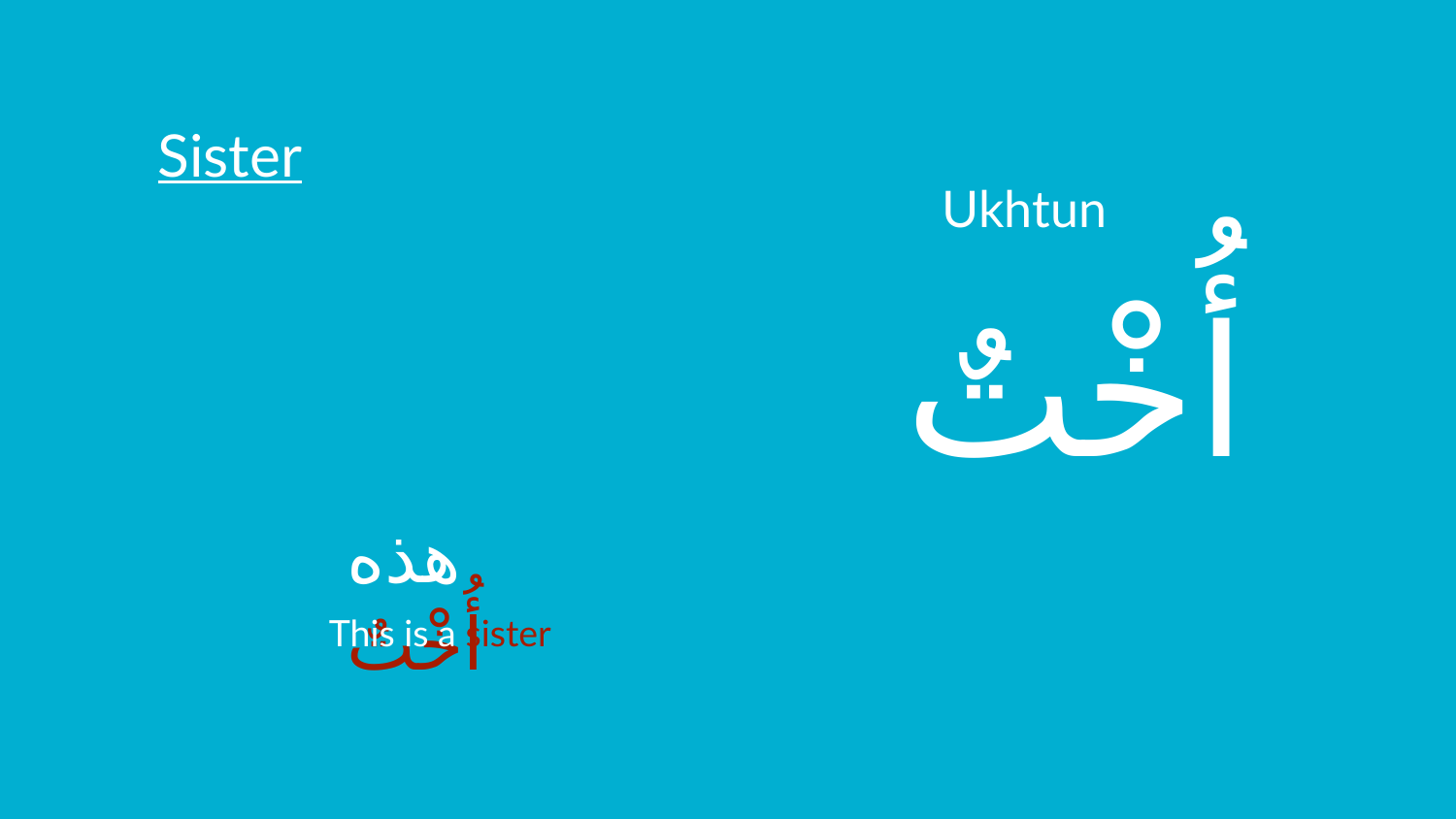

Sister
Ukhtun
أُخْتٌ
هذه أُخْتٌ
This is a sister